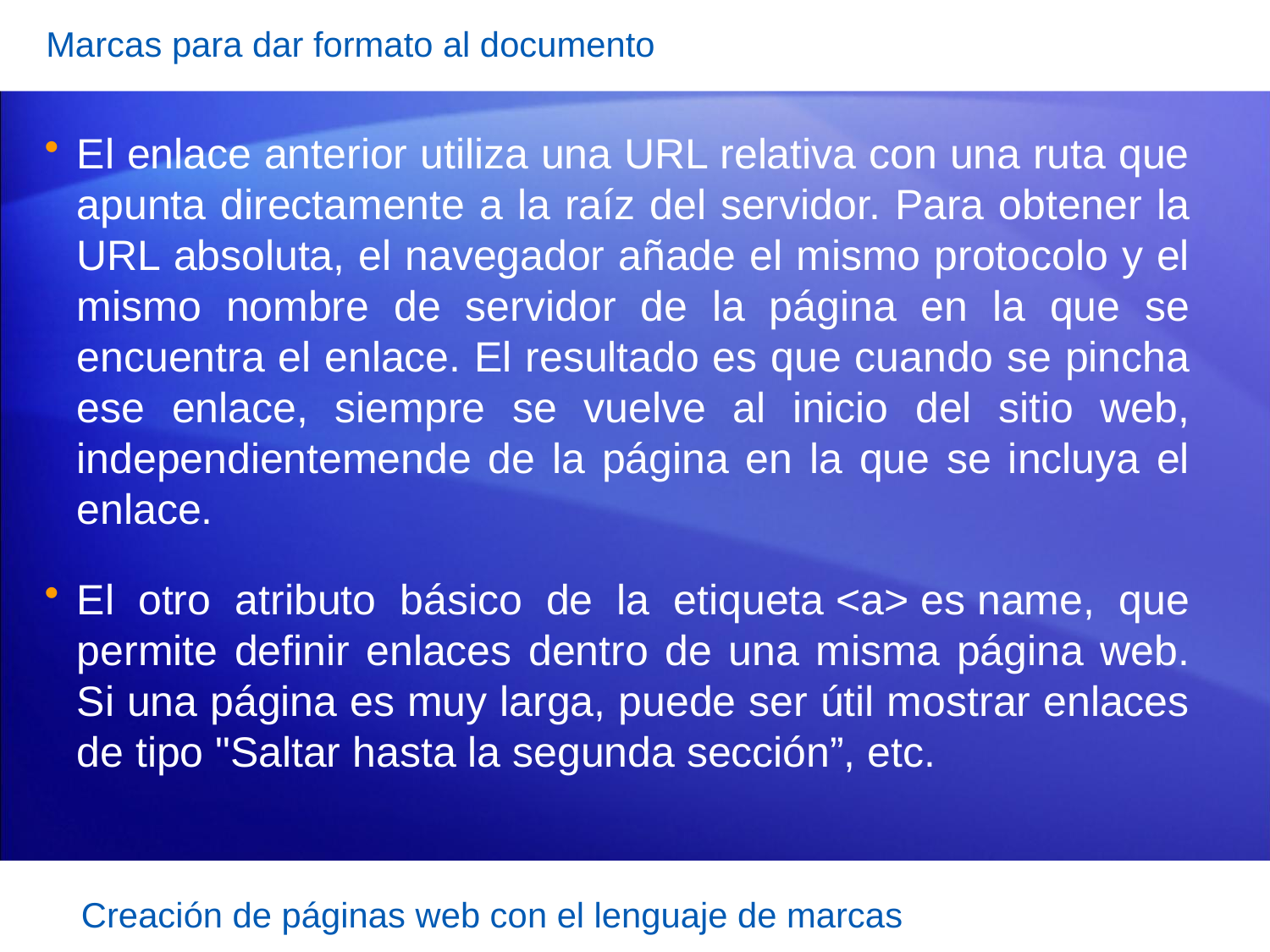

Marcas para dar formato al documento

El enlace anterior utiliza una URL relativa con una ruta que apunta directamente a la raíz del servidor. Para obtener la URL absoluta, el navegador añade el mismo protocolo y el mismo nombre de servidor de la página en la que se encuentra el enlace. El resultado es que cuando se pincha ese enlace, siempre se vuelve al inicio del sitio web, independientemende de la página en la que se incluya el enlace.
El otro atributo básico de la etiqueta <a> es name, que permite definir enlaces dentro de una misma página web. Si una página es muy larga, puede ser útil mostrar enlaces de tipo "Saltar hasta la segunda sección”, etc.
Creación de páginas web con el lenguaje de marcas